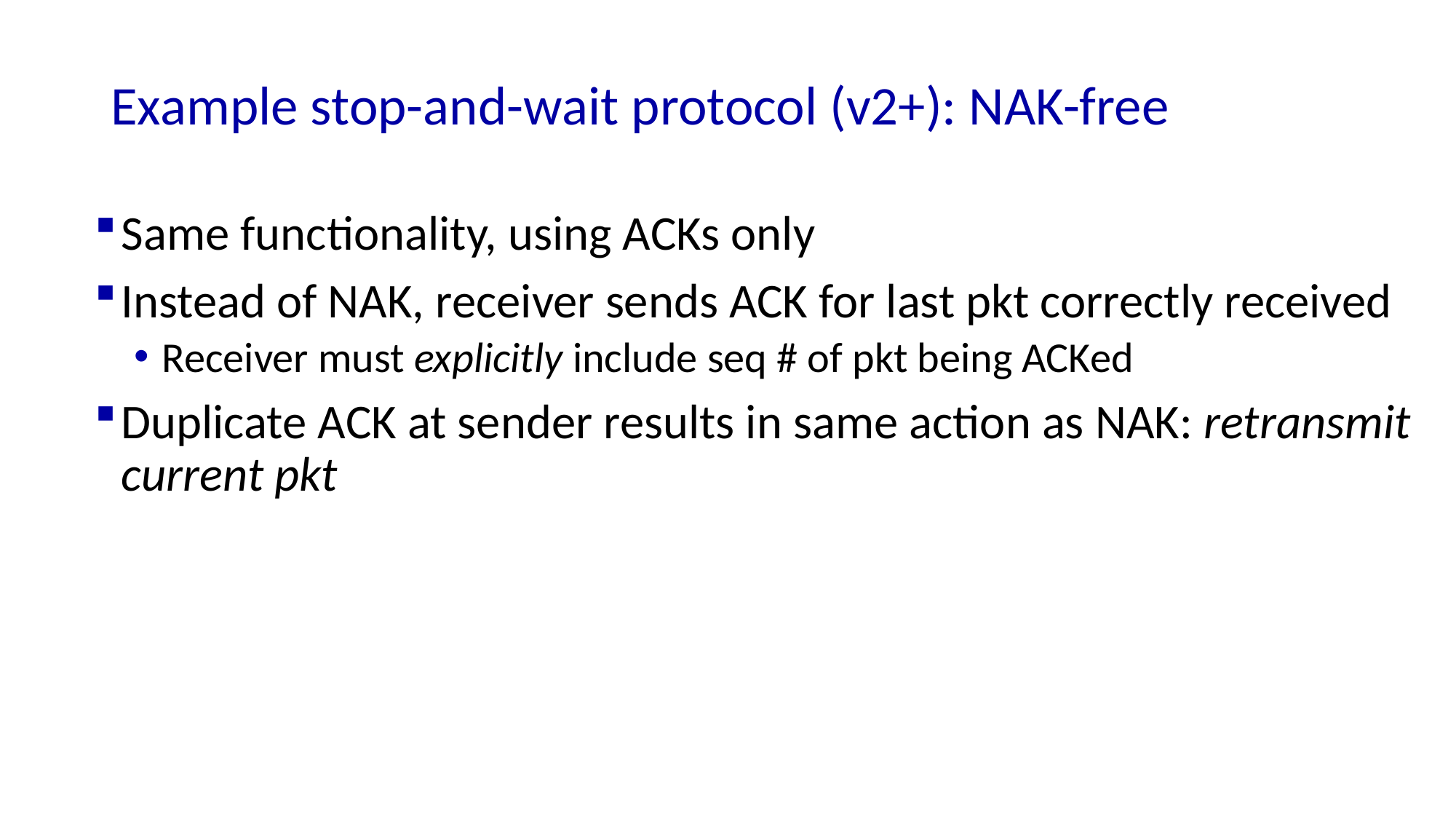

# Example stop-and-wait protocol (v2+): NAK-free
Same functionality, using ACKs only
Instead of NAK, receiver sends ACK for last pkt correctly received
Receiver must explicitly include seq # of pkt being ACKed
Duplicate ACK at sender results in same action as NAK: retransmit current pkt